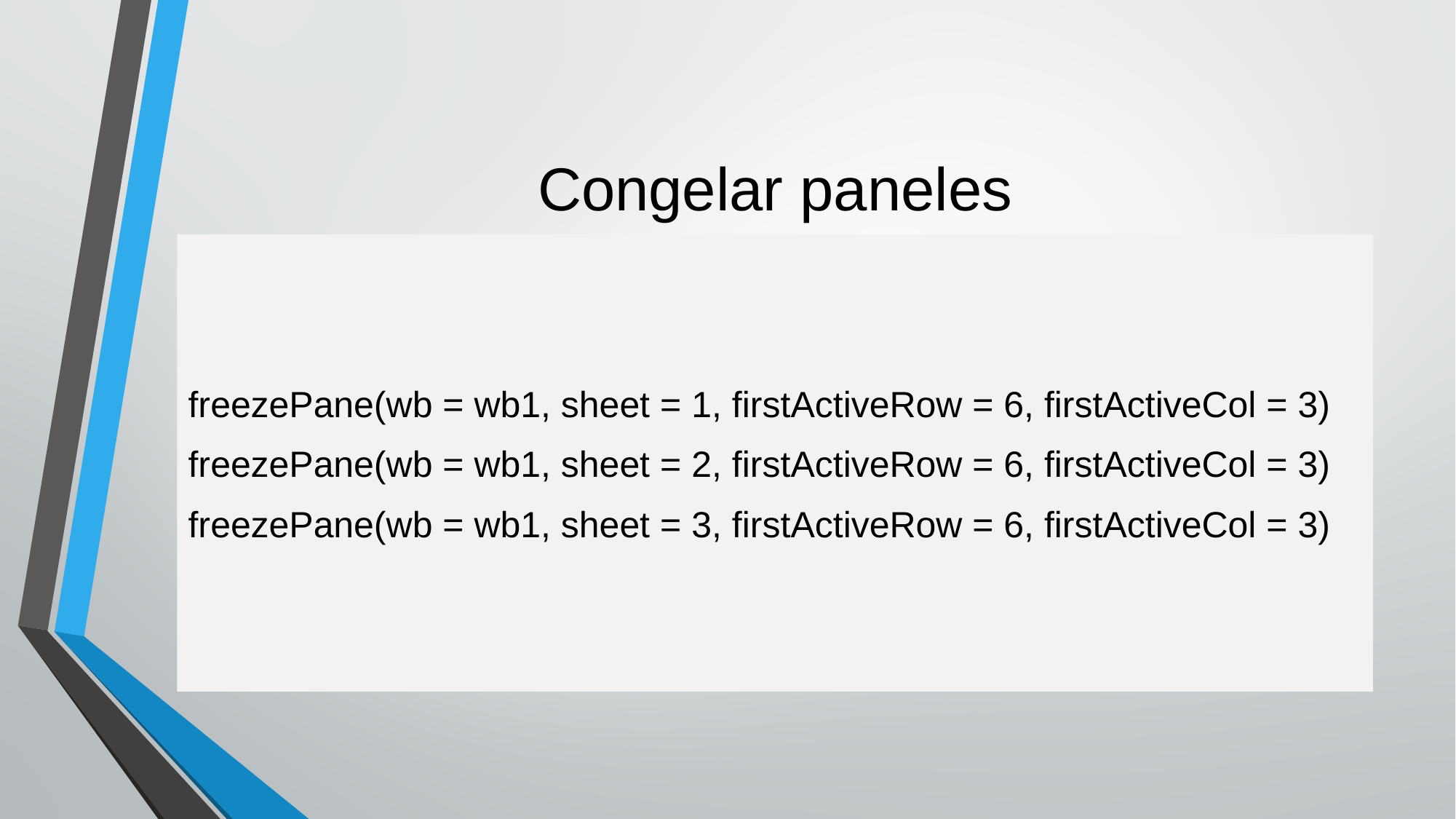

# Congelar paneles
freezePane(wb = wb1, sheet = 1, firstActiveRow = 6, firstActiveCol = 3)
freezePane(wb = wb1, sheet = 2, firstActiveRow = 6, firstActiveCol = 3)
freezePane(wb = wb1, sheet = 3, firstActiveRow = 6, firstActiveCol = 3)